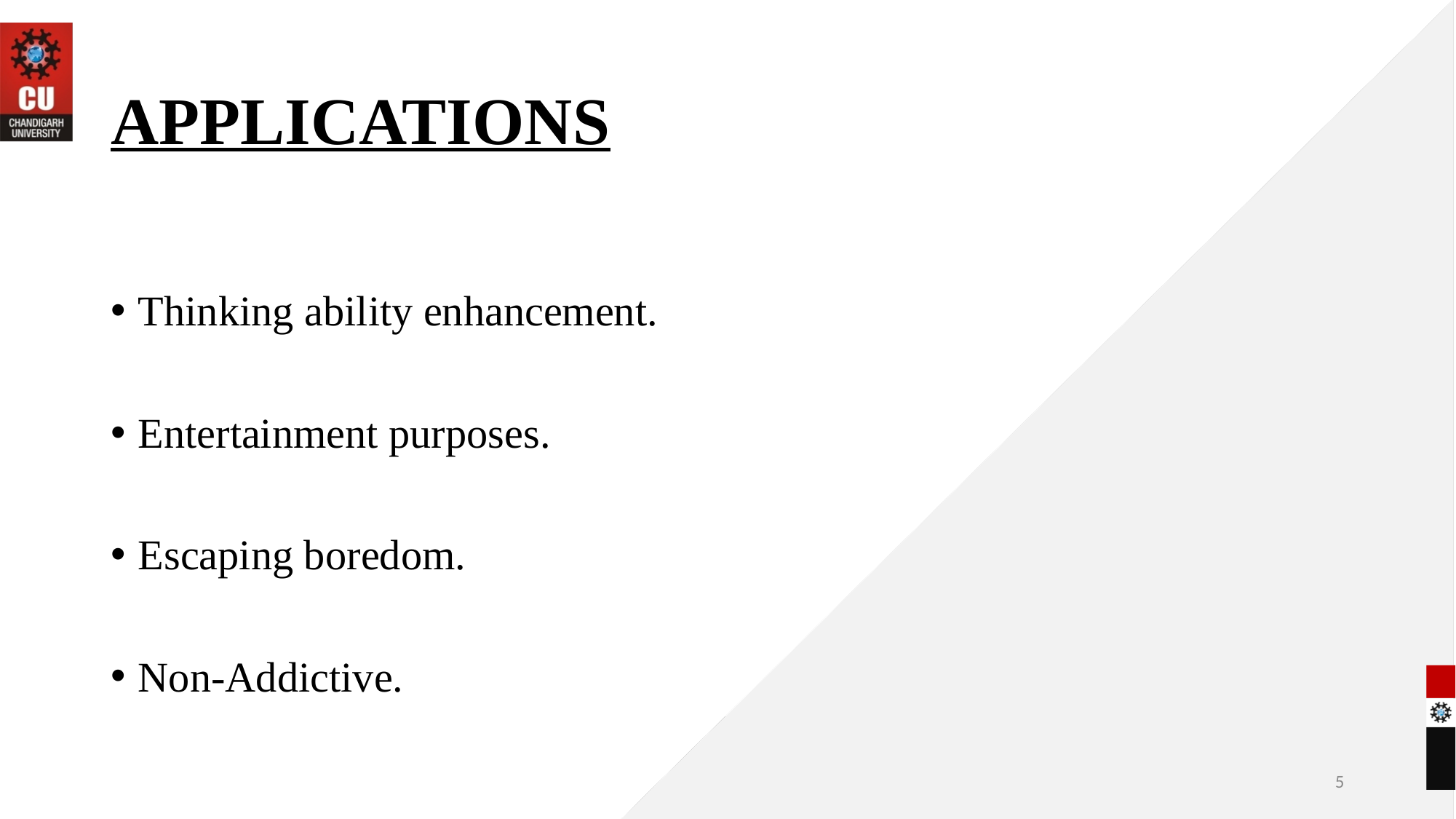

# APPLICATIONS

Thinking ability enhancement.

Entertainment purposes.

Escaping boredom.

Non-Addictive.
5